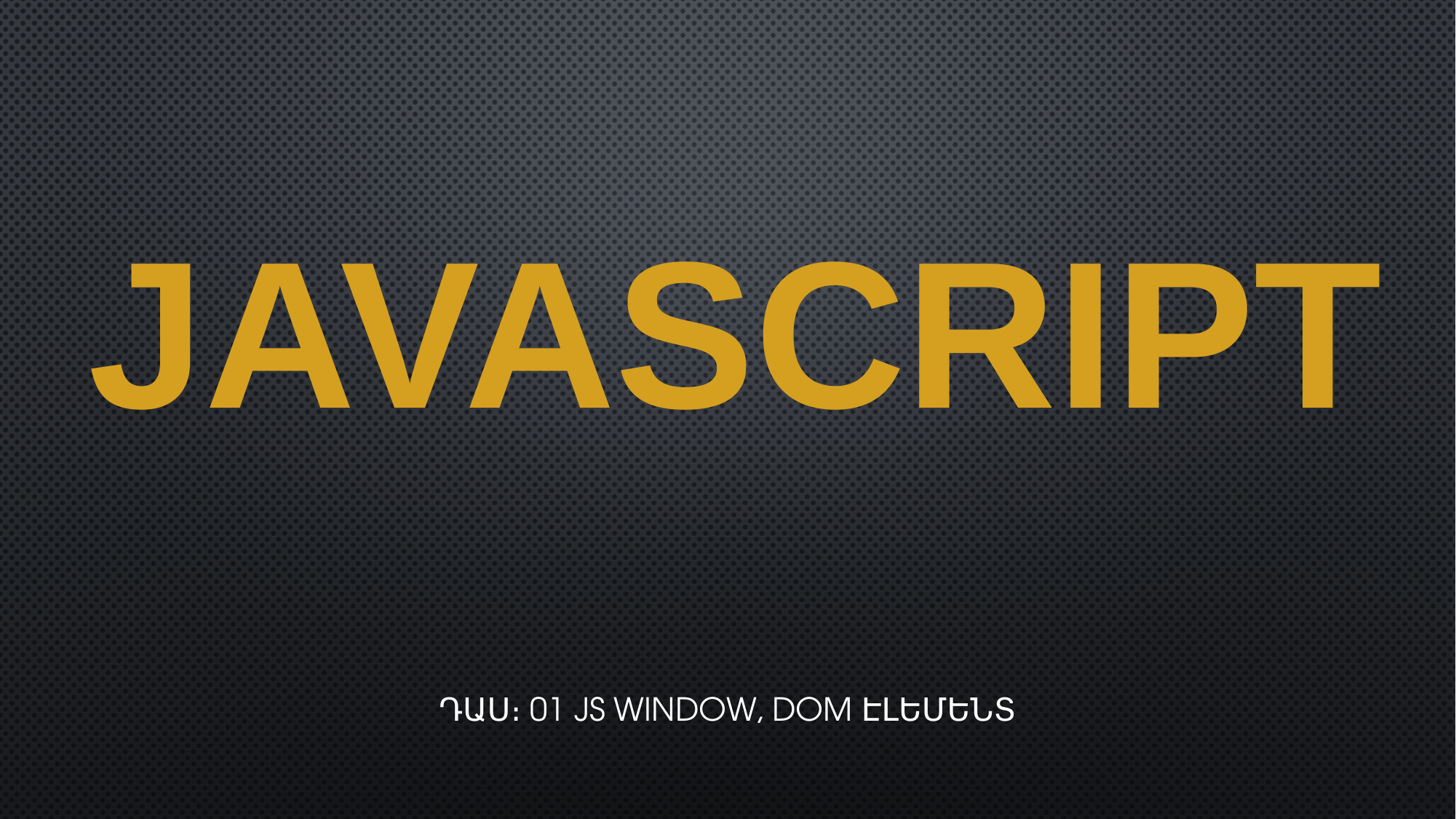

# JAVASCRIPT

Դաս։ 01 JS window, DOM էլեմենտ